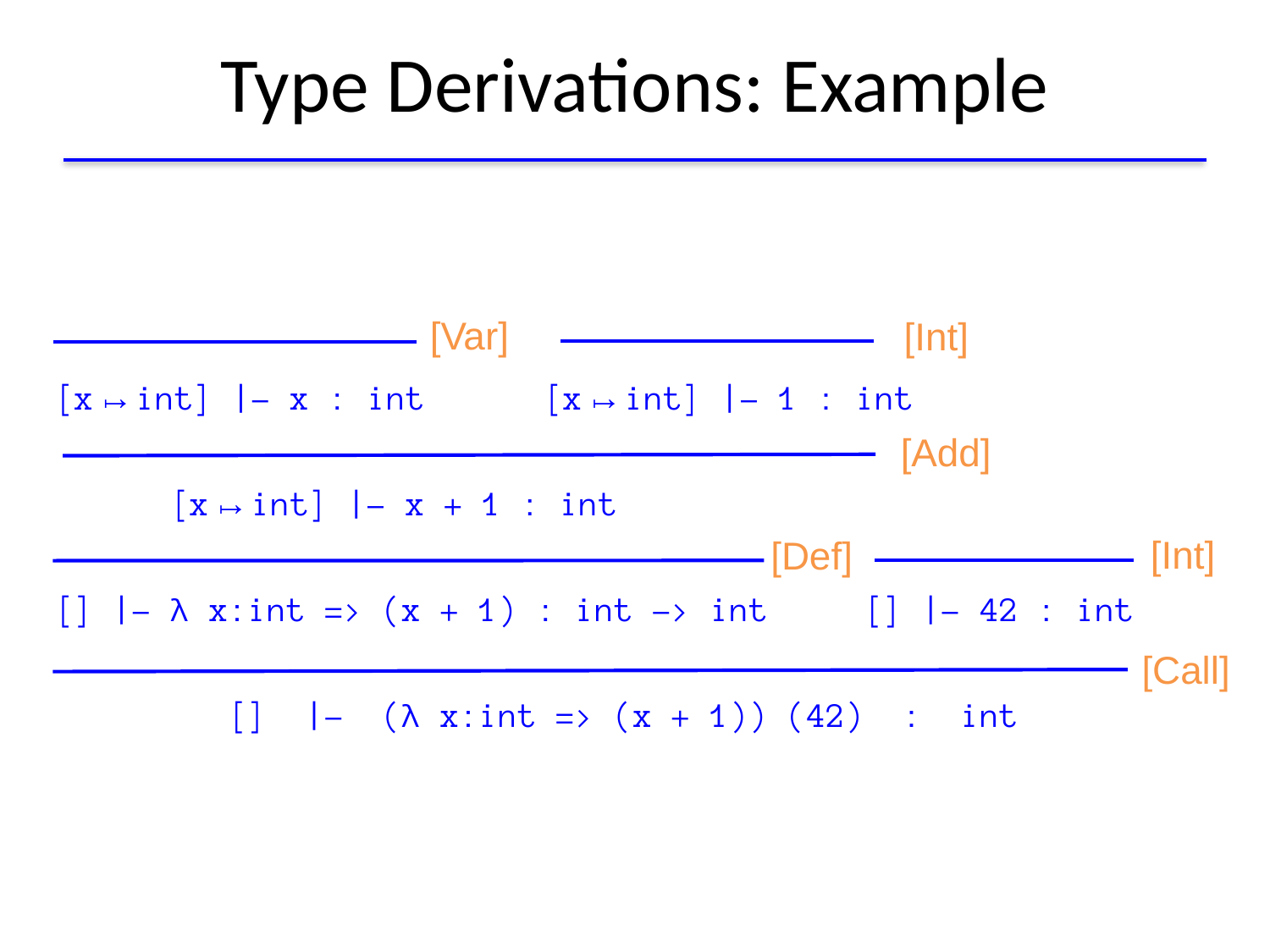

# Type Derivations: Example

 [x↦int] |- x : int      	[x↦int] |- 1 : int

       [x↦int] |- x + 1 : int

 [] |- λ x:int => (x + 1) : int -> int     [] |- 42 : int

          []  |-  (λ x:int => (x + 1)) (42)  :  int
[Var]
[Int]
[Add]
[Int]
[Def]
[Call]